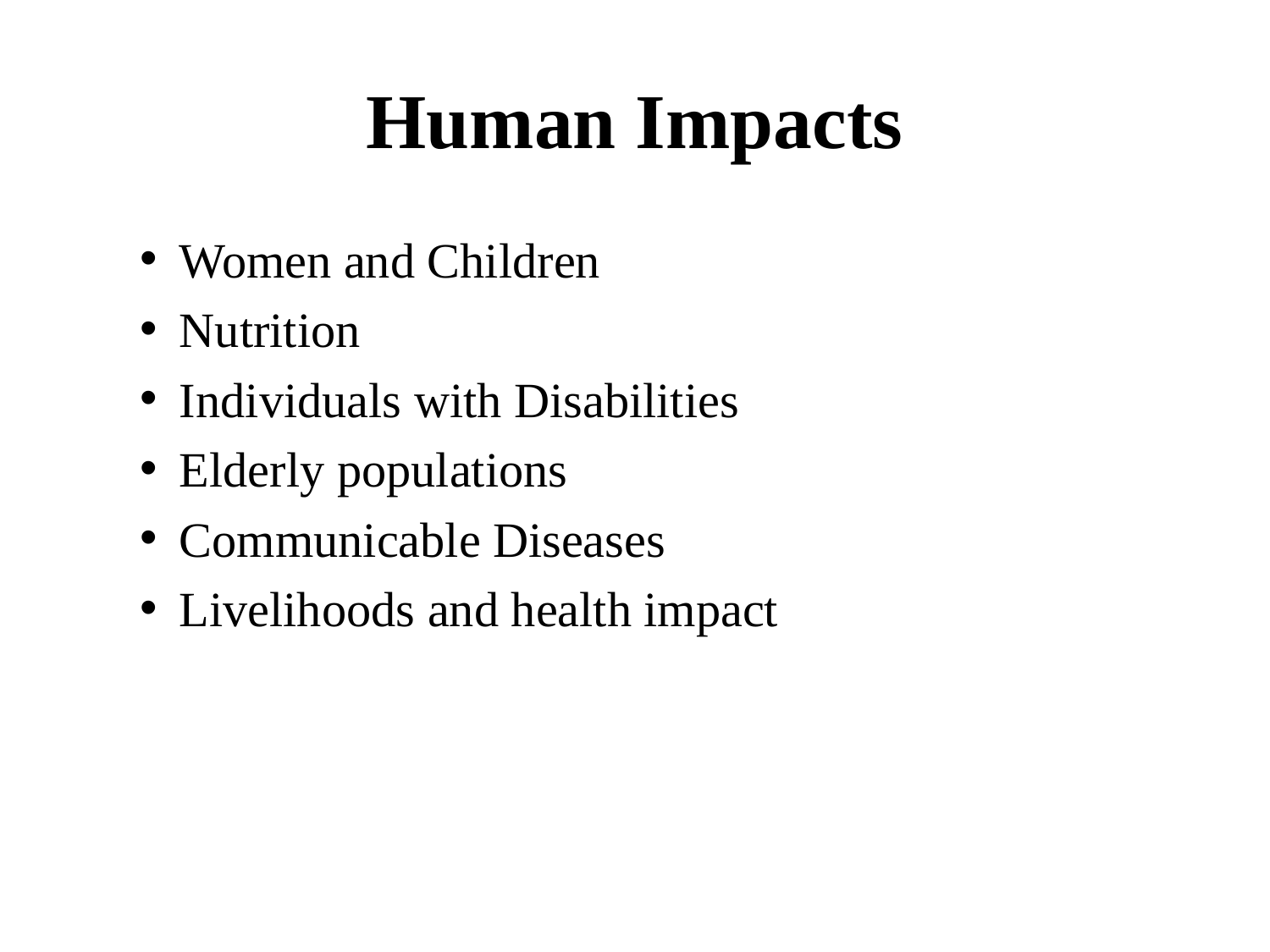

# Human Impacts
Women and Children
Nutrition
Individuals with Disabilities
Elderly populations
Communicable Diseases
Livelihoods and health impact